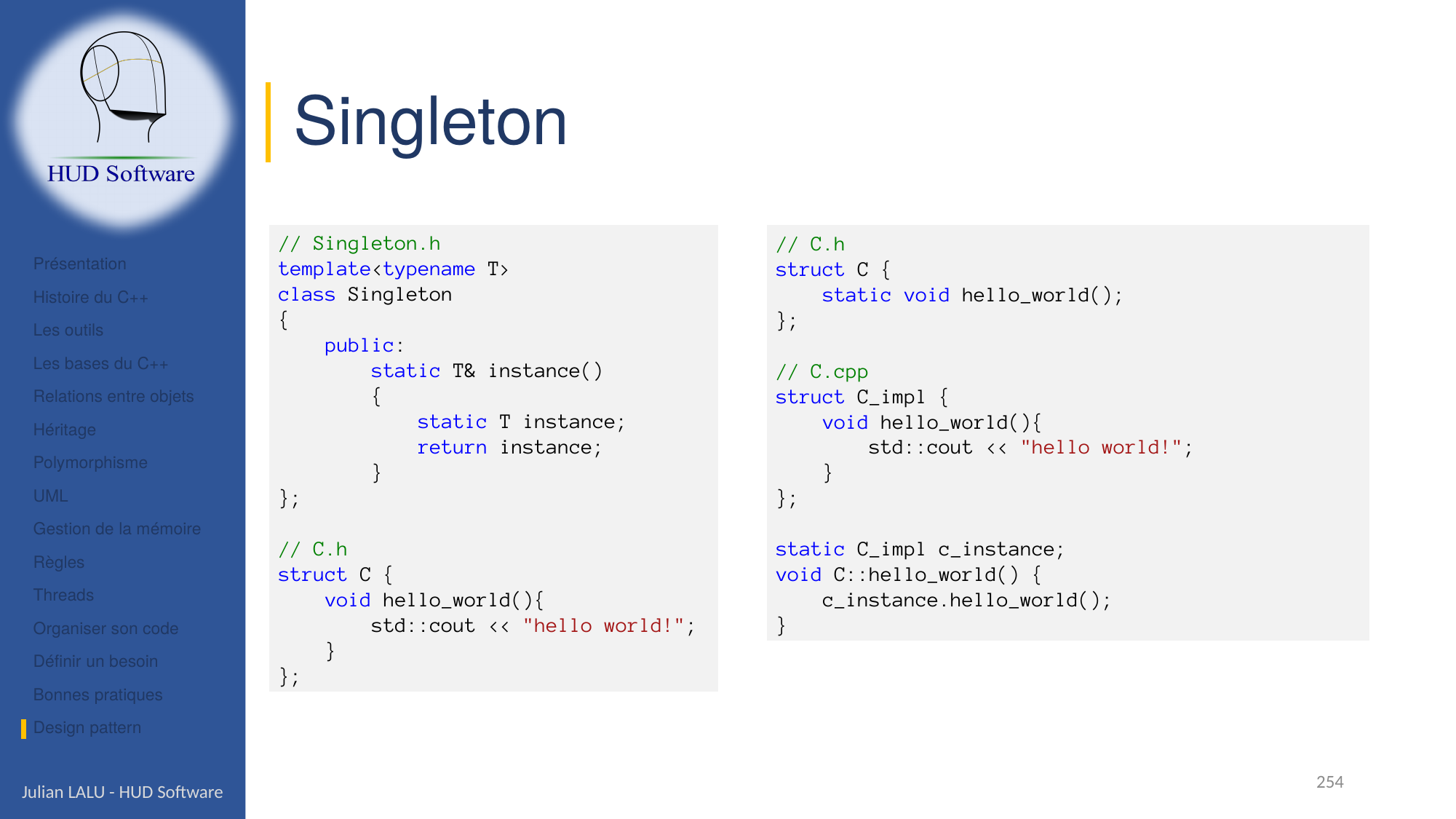

# Singleton

// Singleton.h
template<typename T>
class Singleton
{
    public:
        static T& instance()
        {
            static T instance;
            return instance;
        }
};

// C.h
struct C {
    void hello_world(){
        std::cout << "hello world!";
    }
};
// C.h
struct C {
    static void hello_world();
};
// C.cpp
struct C_impl {
    void hello_world(){
        std::cout << "hello world!";
    }
};
static C_impl c_instance;
void C::hello_world() {
    c_instance.hello_world();
}
Présentation
Histoire du C++
Les outils
Les bases du C++
Relations entre objets
Héritage
Polymorphisme
UML
Gestion de la mémoire
Règles
Threads
Organiser son code
Définir un besoin
Bonnes pratiques
Design pattern
254